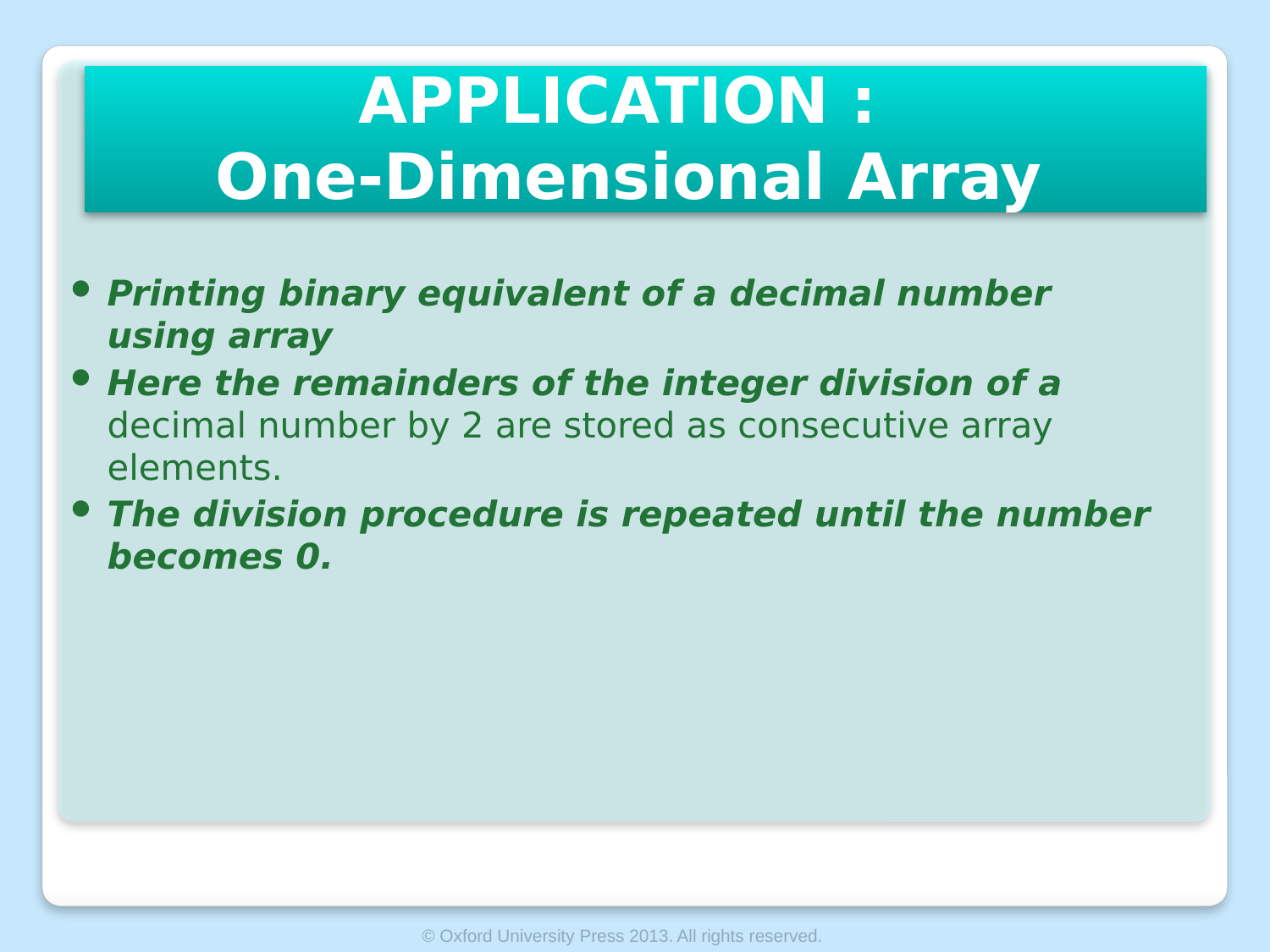

# APPLICATION : One-Dimensional Array
Printing binary equivalent of a decimal number using array
Here the remainders of the integer division of a decimal number by 2 are stored as consecutive array elements.
The division procedure is repeated until the number becomes 0.
© Oxford University Press 2013. All rights reserved.